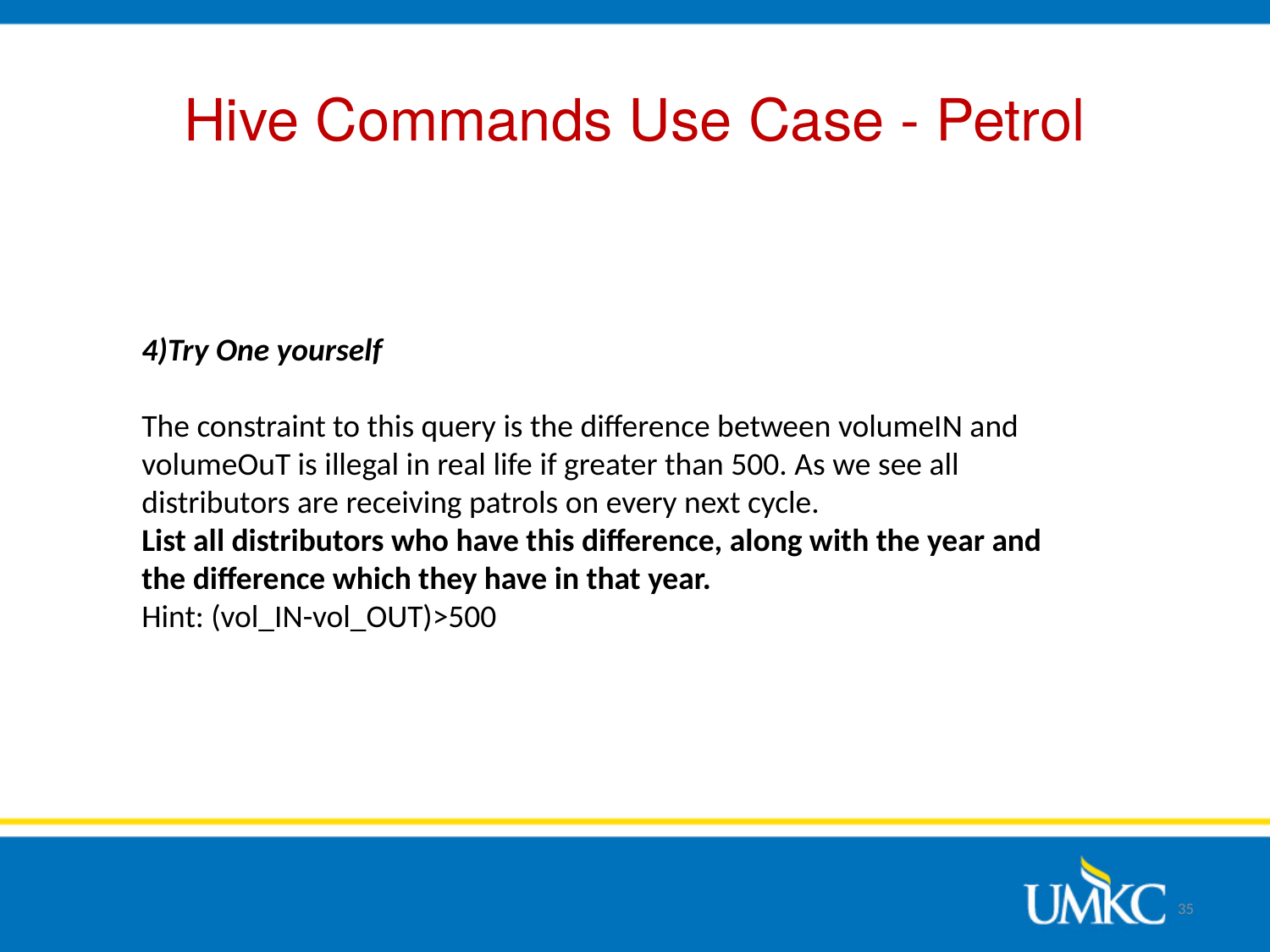

# Hive Commands Use Case - Petrol
4)Try One yourself
The constraint to this query is the difference between volumeIN and volumeOuT is illegal in real life if greater than 500. As we see all distributors are receiving patrols on every next cycle.
List all distributors who have this difference, along with the year and the difference which they have in that year.
Hint: (vol_IN-vol_OUT)>500
35